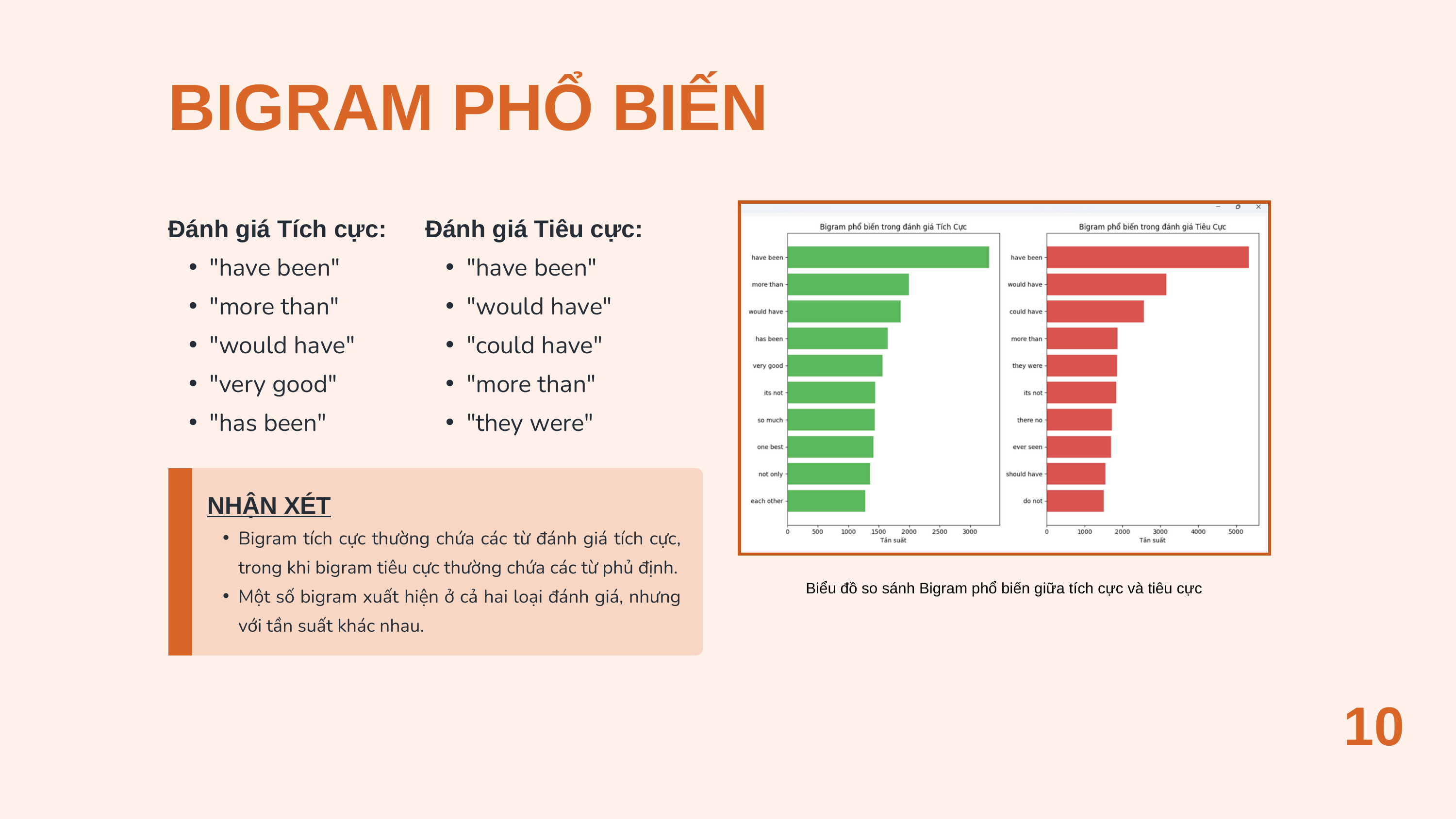

BIGRAM PHỔ BIẾN

Đánh giá Tích cực:
"have been"
"more than"
"would have"
"very good"
"has been"
Đánh giá Tiêu cực:
"have been"
"would have"
"could have"
"more than"
"they were"

NHẬN XÉT
Bigram tích cực thường chứa các từ đánh giá tích cực, trong khi bigram tiêu cực thường chứa các từ phủ định.
Một số bigram xuất hiện ở cả hai loại đánh giá, nhưng với tần suất khác nhau.

Biểu đồ so sánh Bigram phổ biến giữa tích cực và tiêu cực
10